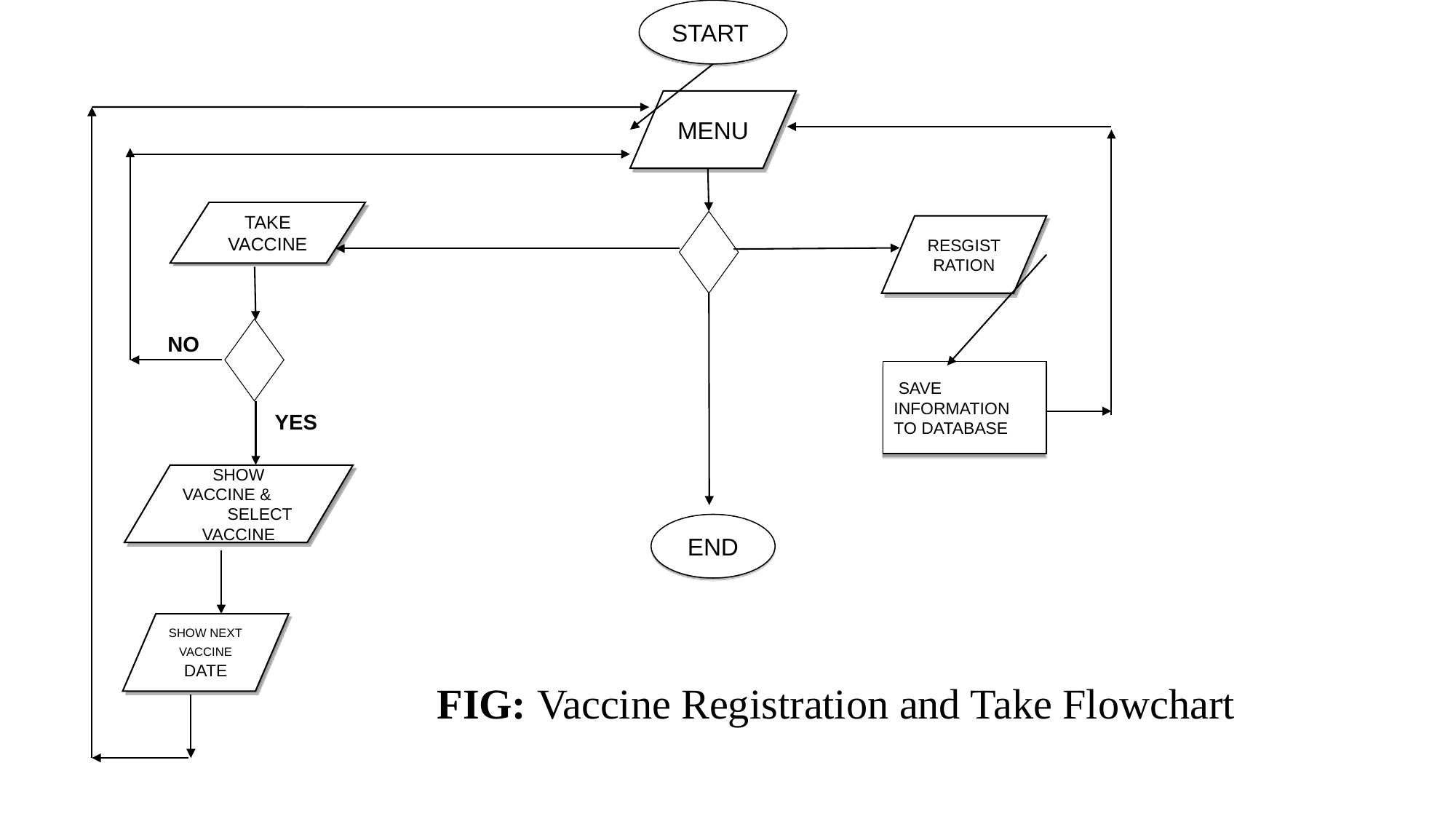

START
MENU

TAKE VACCINE

RESGISTRATION

NO

 SAVE INFORMATION TO DATABASE
                         YES

SHOW VACCINE &               SELECT VACCINE
END
SHOW NEXT VACCINE DATE
 FIG: Vaccine Registration and Take Flowchart